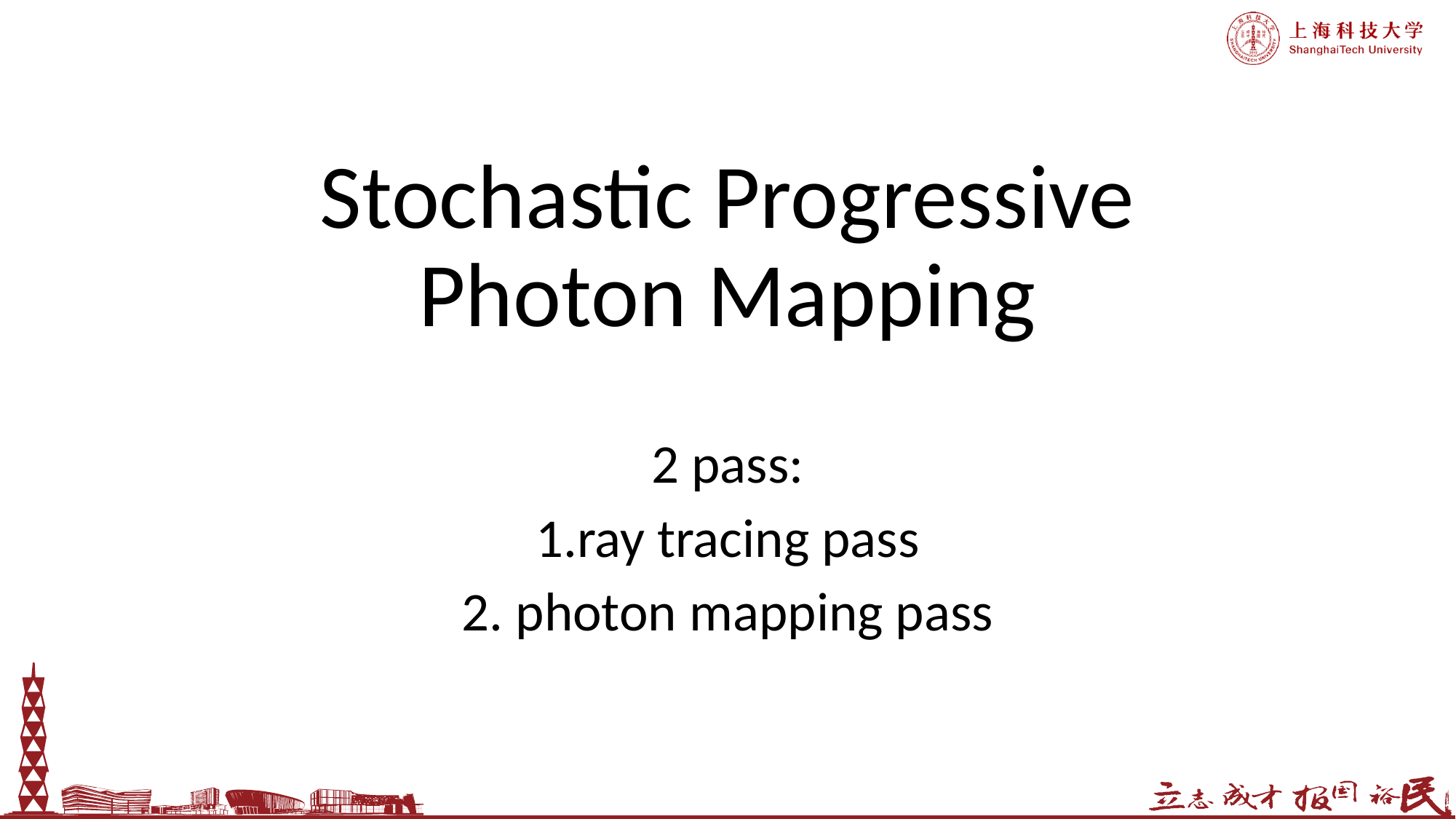

# Stochastic Progressive Photon Mapping
2 pass:
1.ray tracing pass
2. photon mapping pass